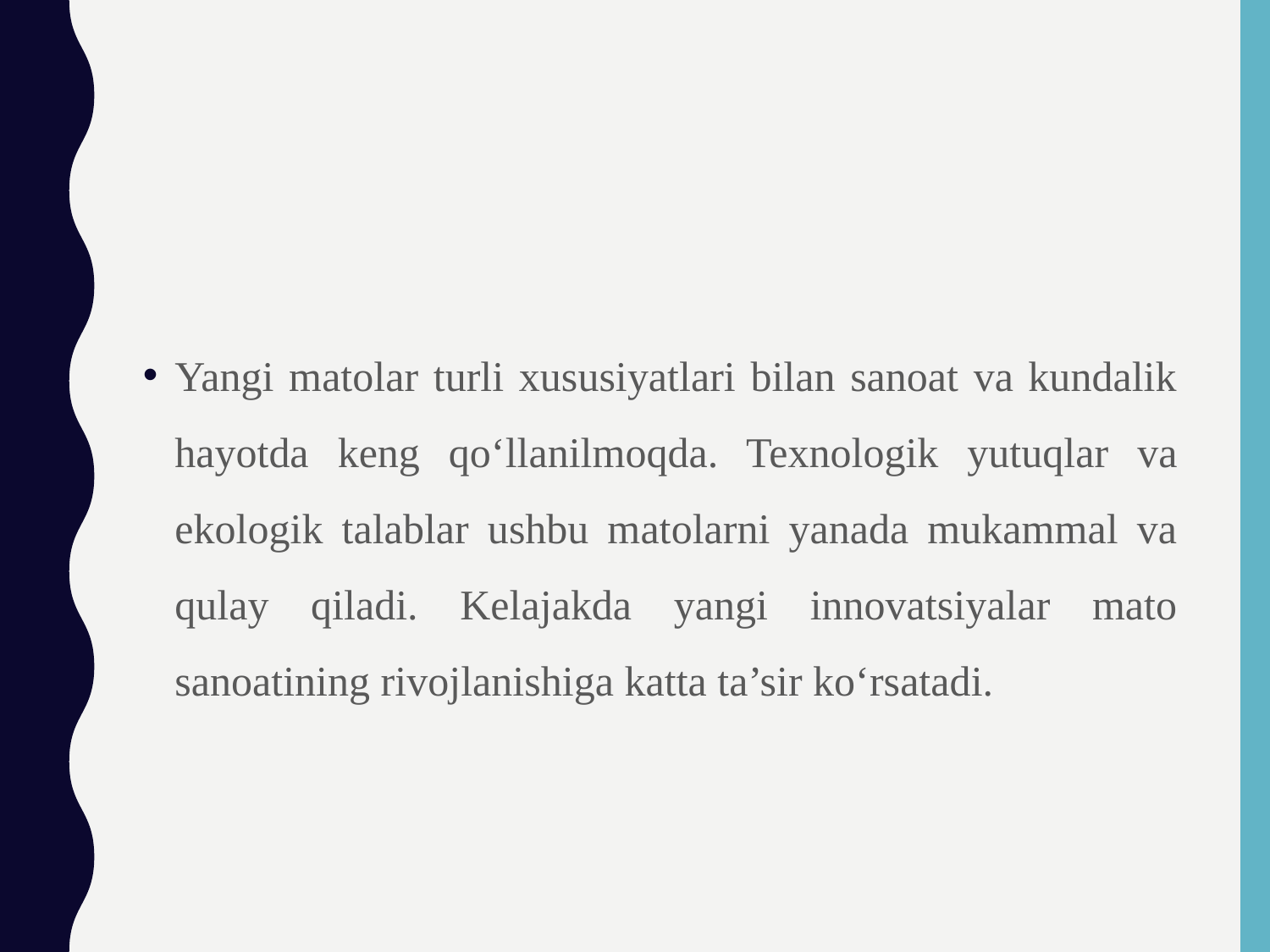

Yangi matolar turli xususiyatlari bilan sanoat va kundalik hayotda keng qo‘llanilmoqda. Texnologik yutuqlar va ekologik talablar ushbu matolarni yanada mukammal va qulay qiladi. Kelajakda yangi innovatsiyalar mato sanoatining rivojlanishiga katta ta’sir ko‘rsatadi.